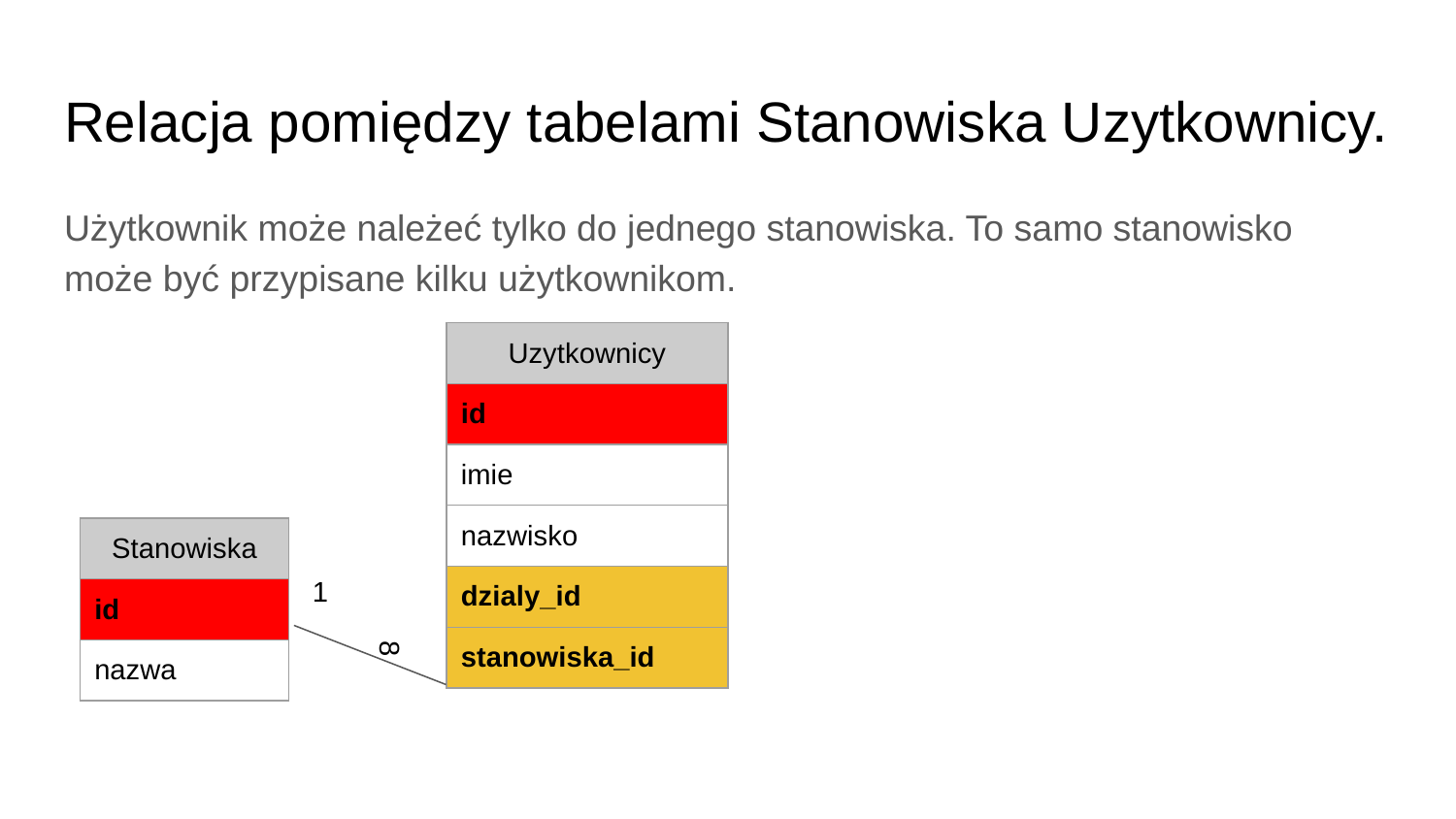

# Relacja pomiędzy tabelami Stanowiska Uzytkownicy.
Użytkownik może należeć tylko do jednego stanowiska. To samo stanowisko może być przypisane kilku użytkownikom.
| Uzytkownicy |
| --- |
| id |
| imie |
| nazwisko |
| dzialy\_id |
| stanowiska\_id |
| Stanowiska |
| --- |
| id |
| nazwa |
1
8